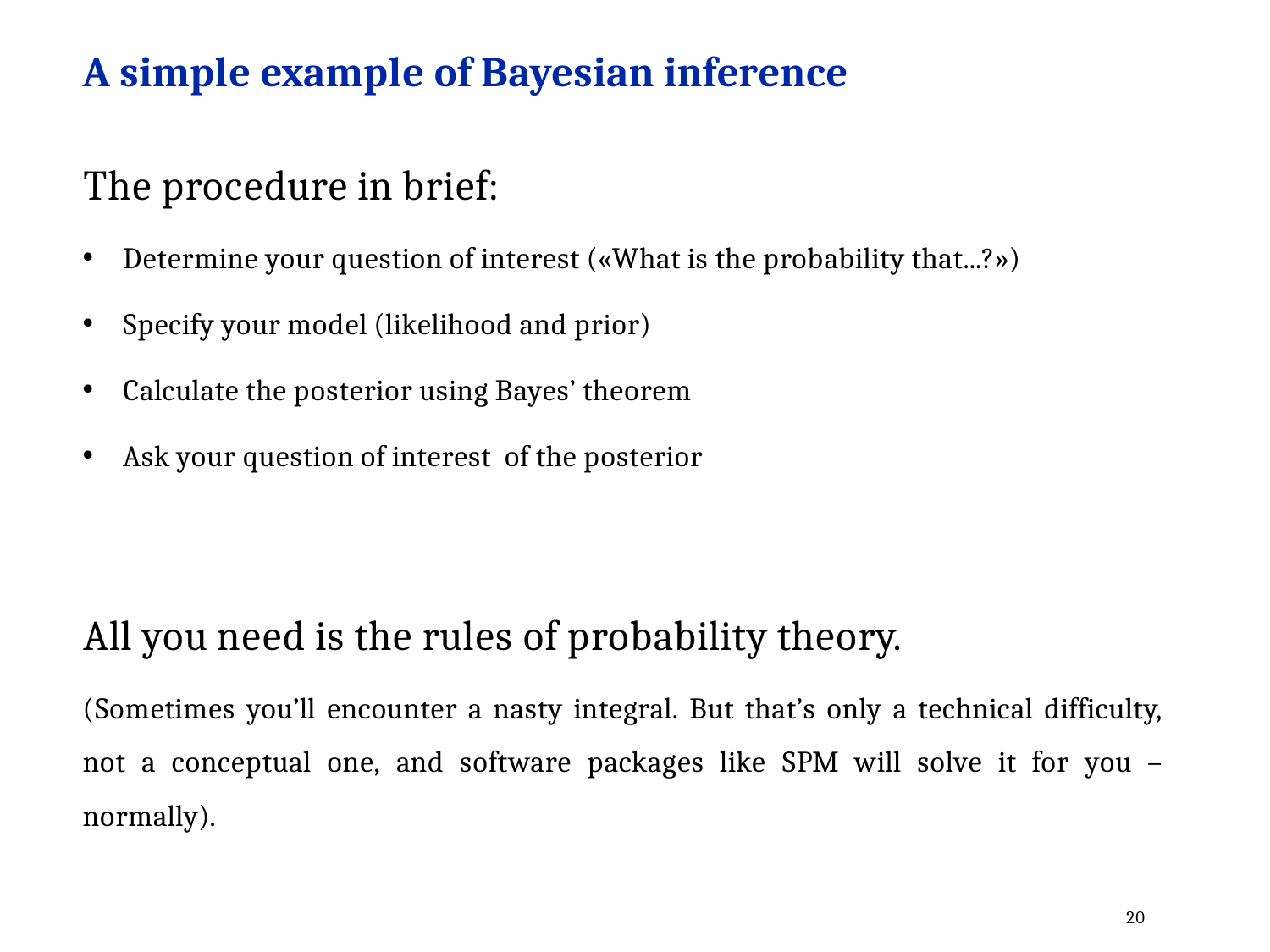

A simple example of Bayesian inference
The procedure in brief:
Determine your question of interest («What is the probability that...?»)
Specify your model (likelihood and prior)
Calculate the posterior using Bayes’ theorem
Ask your question of interest  of the posterior

All you need is the rules of probability theory.
(Sometimes you’ll encounter a nasty integral. But that’s only a technical difficulty, not a conceptual one, and software packages like SPM will solve it for you – normally).
20